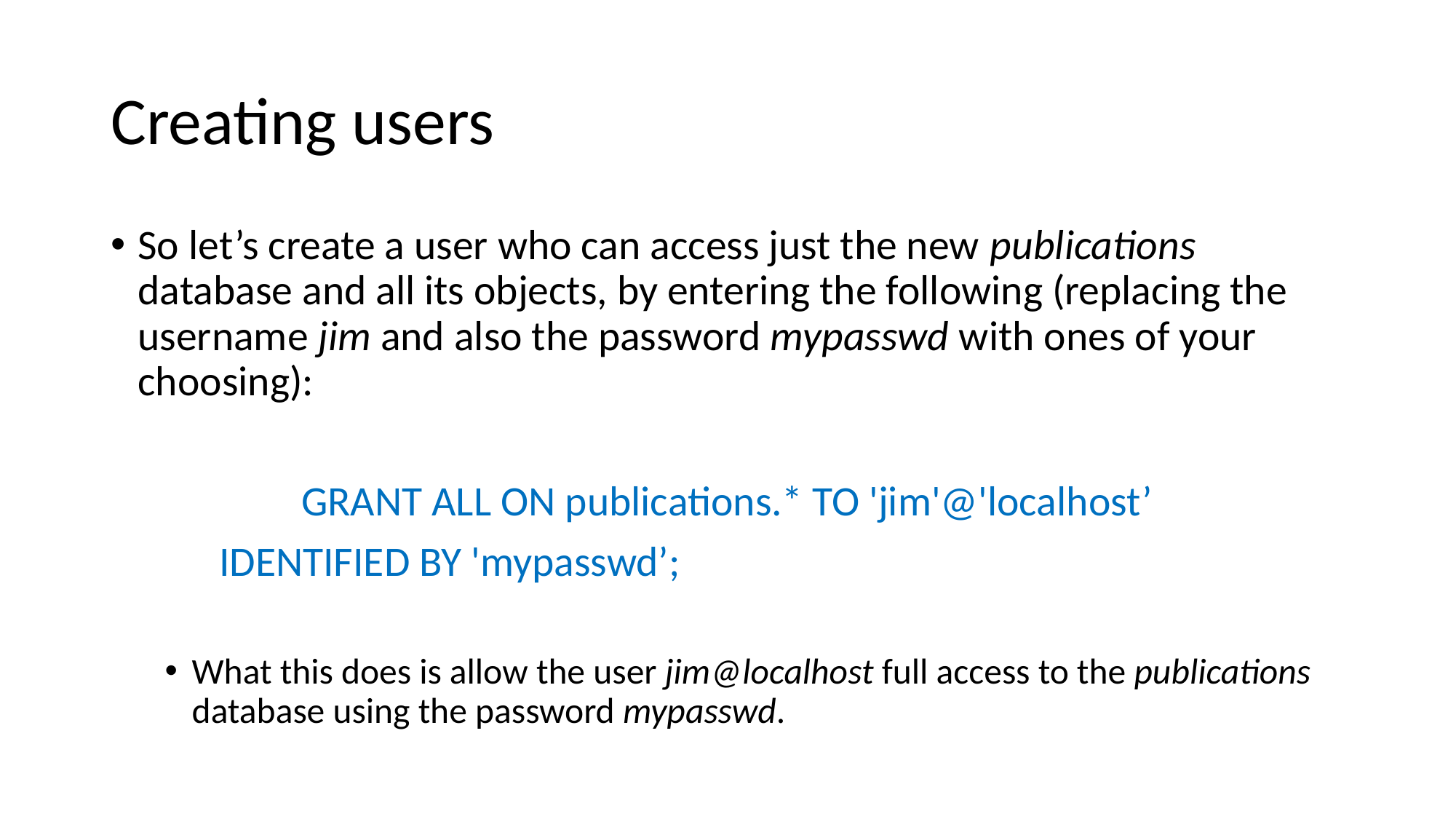

# Creating users
So let’s create a user who can access just the new publications database and all its objects, by entering the following (replacing the username jim and also the password mypasswd with ones of your choosing):

GRANT ALL ON publications.* TO 'jim'@'localhost’
			IDENTIFIED BY 'mypasswd’;

What this does is allow the user jim@localhost full access to the publications database using the password mypasswd.